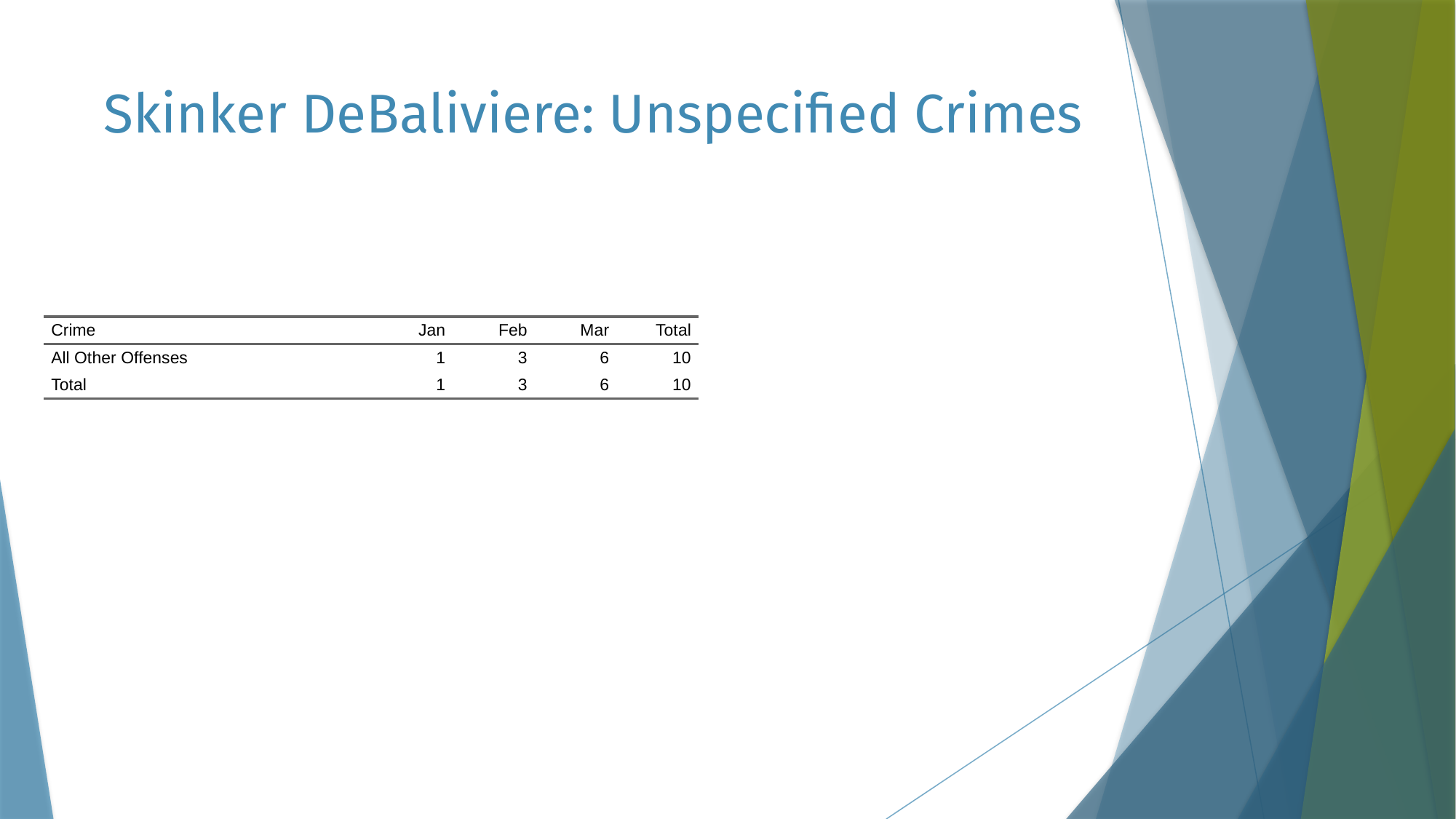

# Skinker DeBaliviere: Unspecified Crimes
| Crime | Jan | Feb | Mar | Total |
| --- | --- | --- | --- | --- |
| All Other Offenses | 1 | 3 | 6 | 10 |
| Total | 1 | 3 | 6 | 10 |